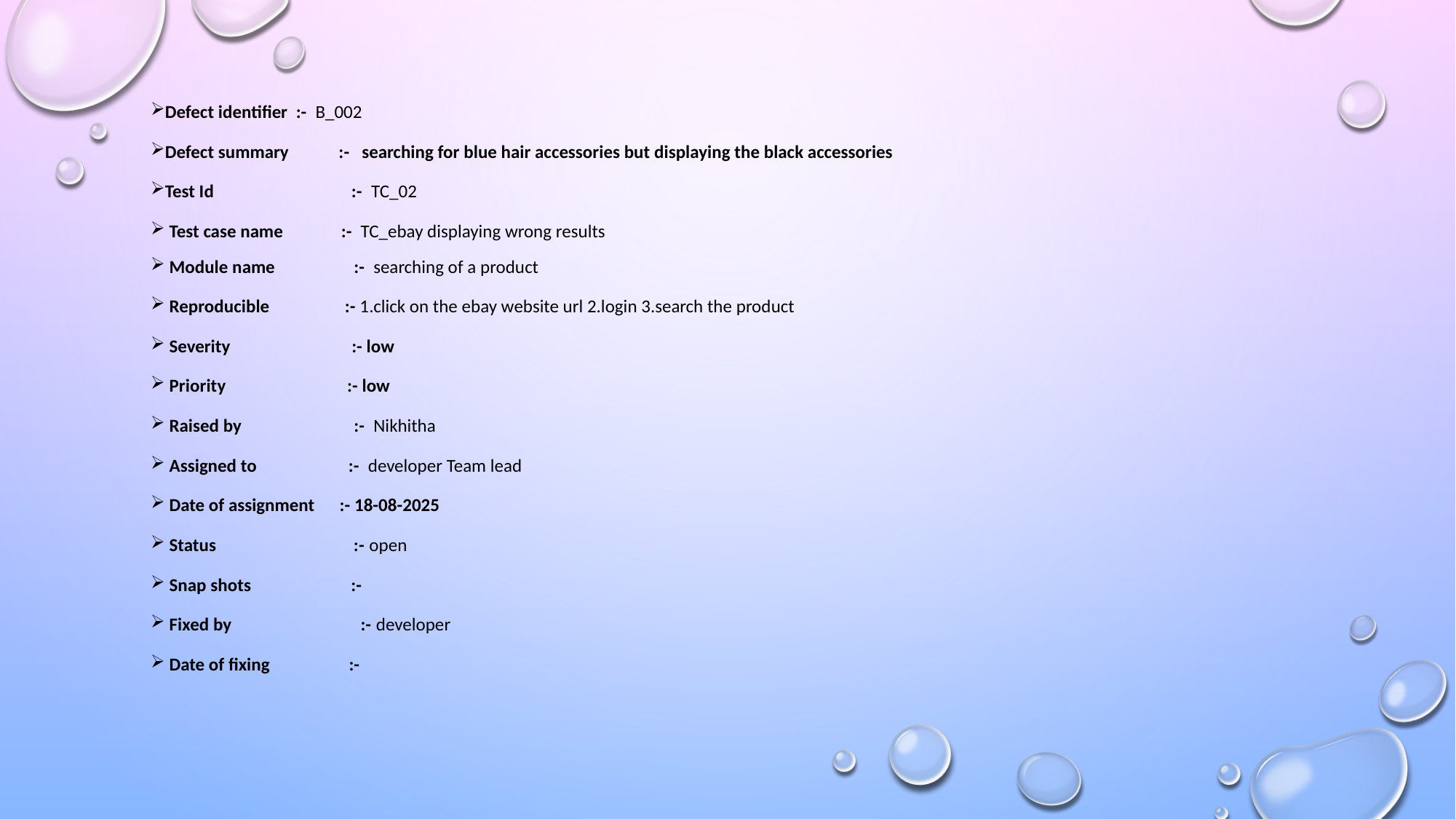

Defect identifier  :-  B_002
Defect summary            :-   searching for blue hair accessories but displaying the black accessories
Test Id                                 :-  TC_02
 Test case name              :-  TC_ebay displaying wrong results
 Module name                   :-  searching of a product
 Reproducible                  :- 1.click on the ebay website url 2.login 3.search the product
 Severity                             :- low
 Priority                             :- low
 Raised by                           :-  Nikhitha
 Assigned to                      :-  developer Team lead
 Date of assignment      :- 18-08-2025
 Status                                 :- open
 Snap shots                        :-
 Fixed by                               :- developer
 Date of fixing                   :-